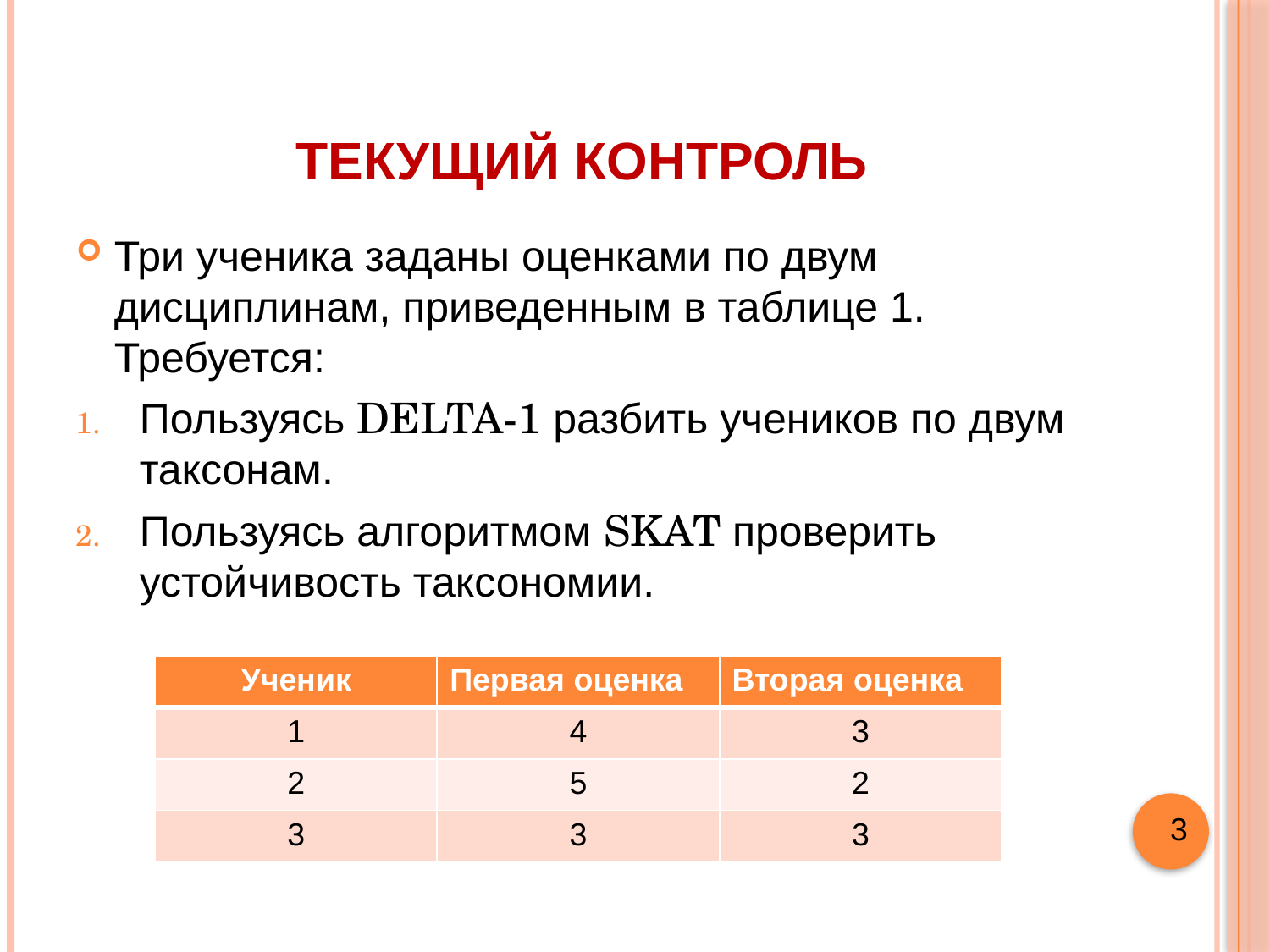

# Текущий контроль
Три ученика заданы оценками по двум дисциплинам, приведенным в таблице 1. Требуется:
Пользуясь DELTA-1 разбить учеников по двум таксонам.
Пользуясь алгоритмом SKAT проверить устойчивость таксономии.

| Ученик | Первая оценка | Вторая оценка |
| --- | --- | --- |
| 1 | 4 | 3 |
| 2 | 5 | 2 |
| 3 | 3 | 3 |
   3